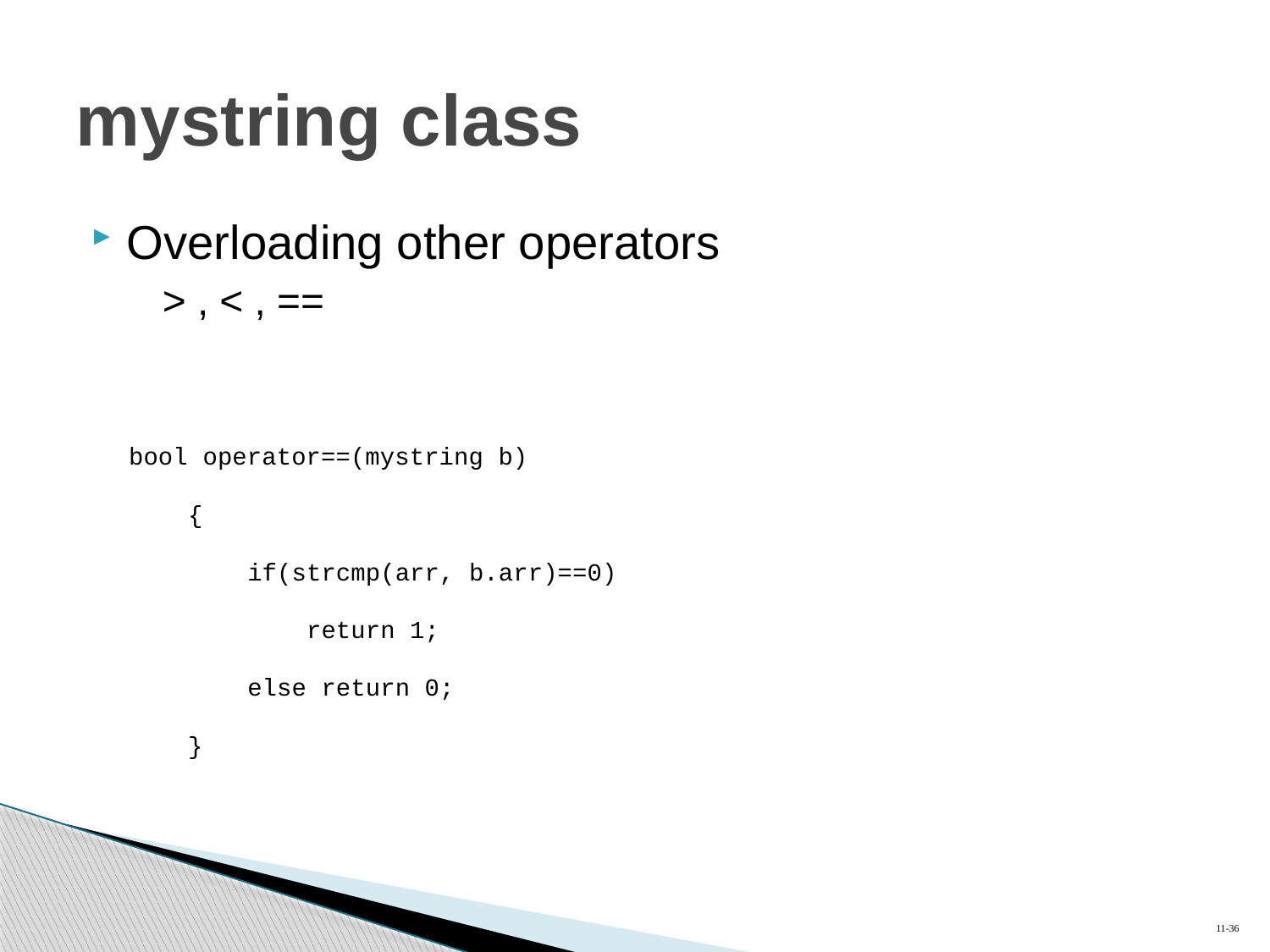

# mystring class
Overloading other operators
	> , < , ==

bool operator==(mystring b)
    {
        if(strcmp(arr, b.arr)==0)
            return 1;
        else return 0;
    }
11-36